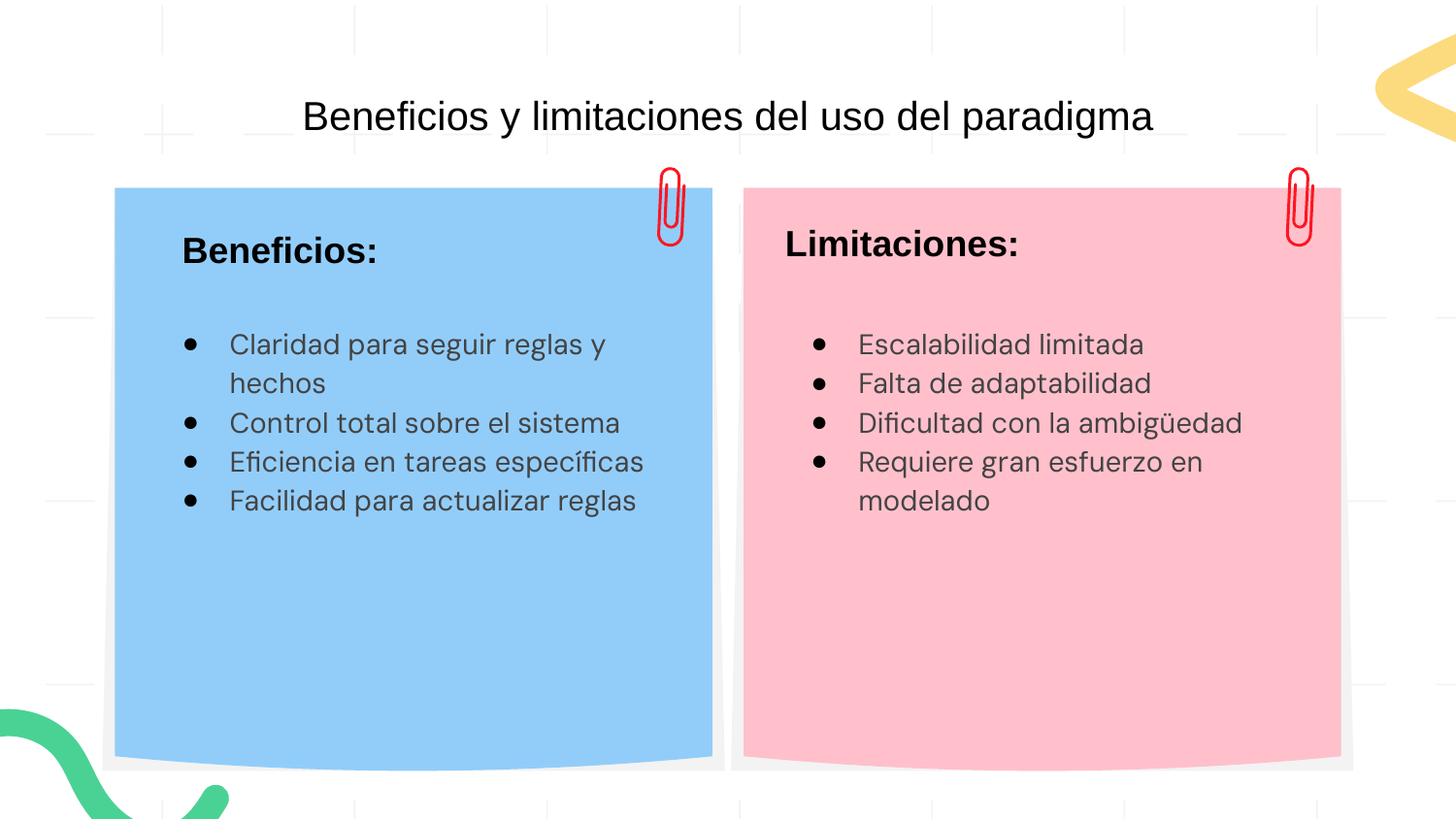

# Beneficios y limitaciones del uso del paradigma
Beneficios:

Limitaciones:

Claridad para seguir reglas y hechos
Control total sobre el sistema
Eficiencia en tareas específicas
Facilidad para actualizar reglas
Escalabilidad limitada
Falta de adaptabilidad
Dificultad con la ambigüedad
Requiere gran esfuerzo en modelado